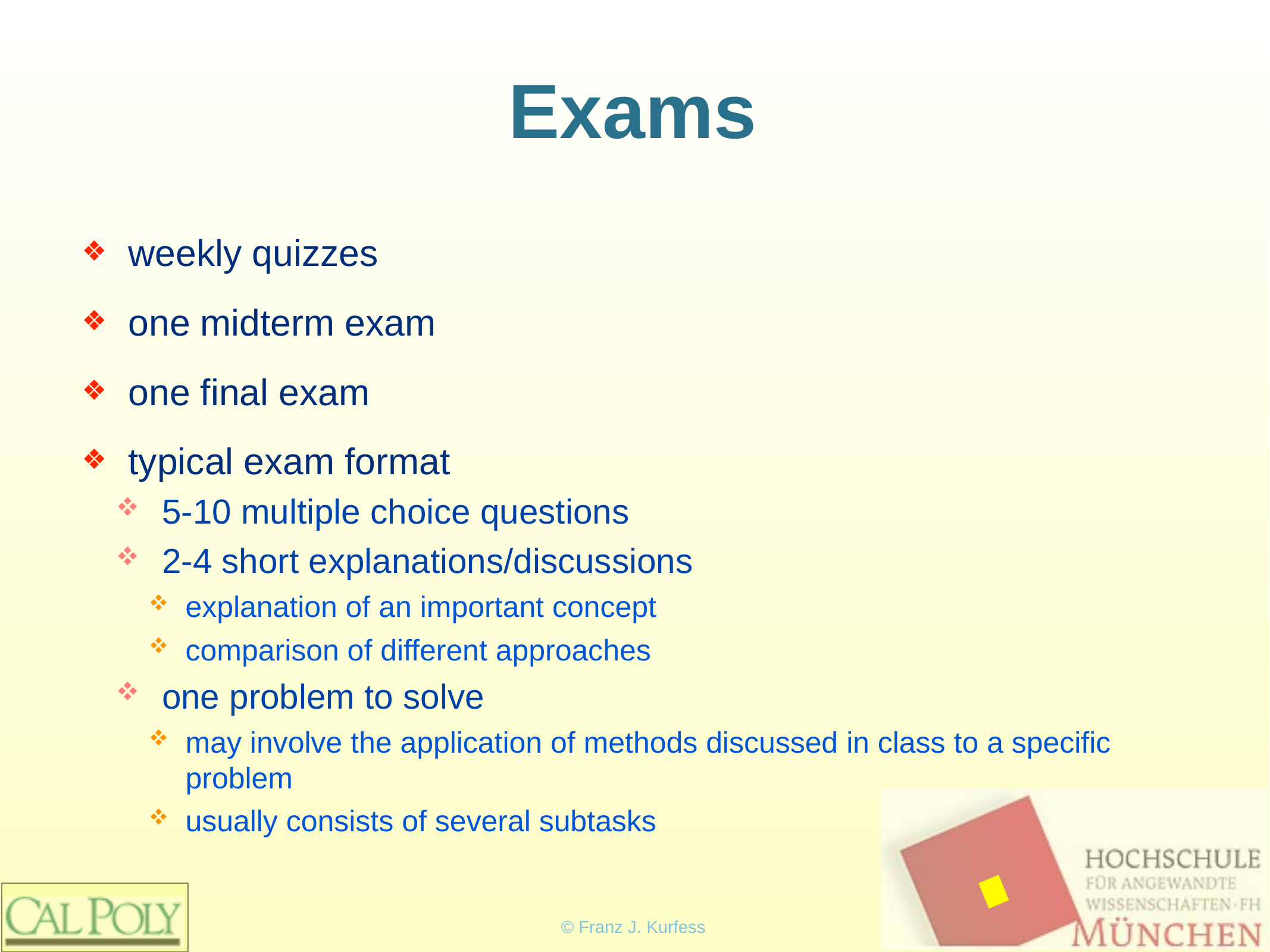

# Exams
weekly quizzes
one midterm exam
one final exam
typical exam format
5-10 multiple choice questions
2-4 short explanations/discussions
explanation of an important concept
comparison of different approaches
one problem to solve
may involve the application of methods discussed in class to a specific problem
usually consists of several subtasks
13